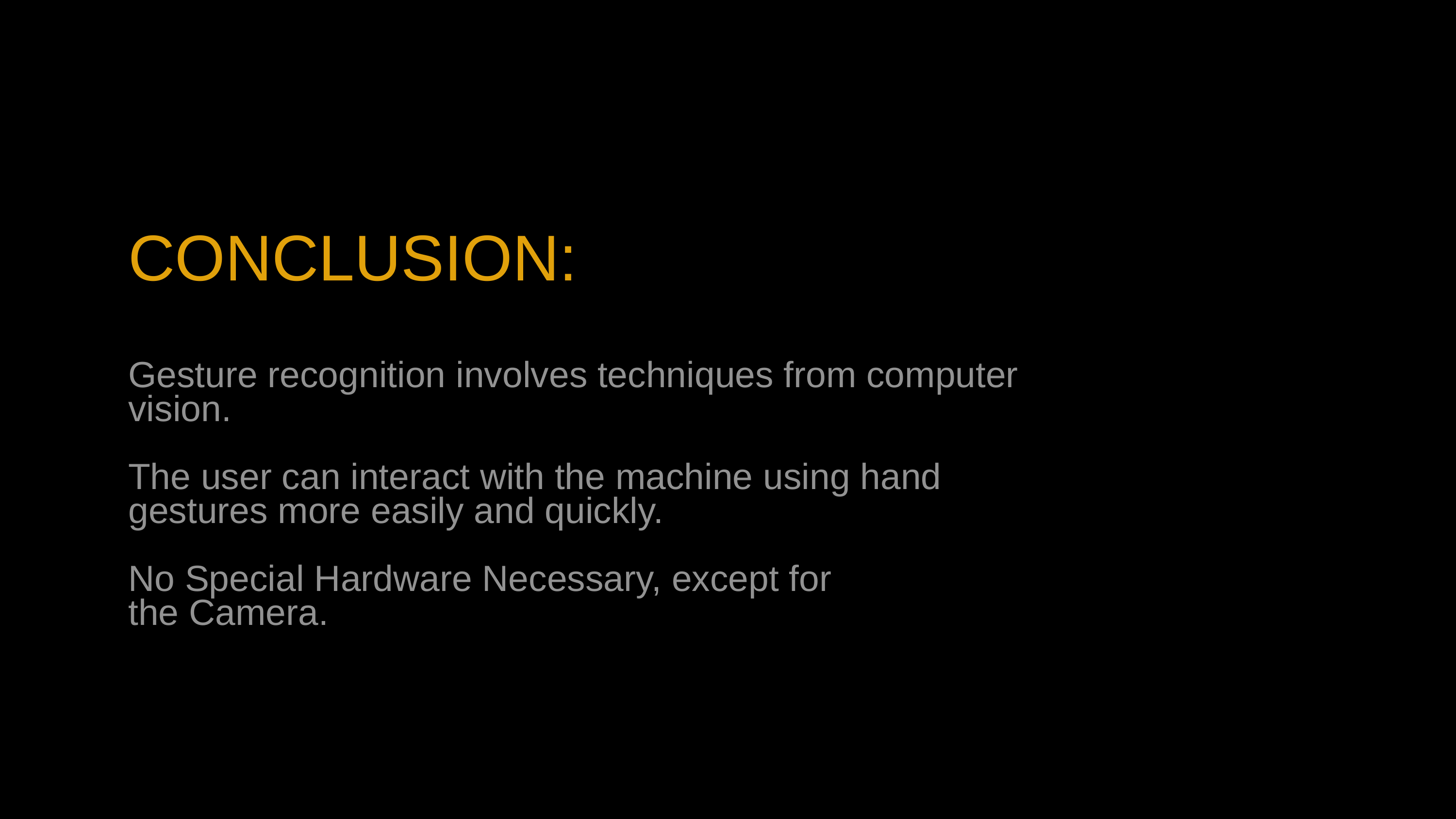

CONCLUSION:
Gesture recognition involves techniques from computer vision.

The user can interact with the machine using hand gestures more easily and quickly.

No Special Hardware Necessary, except for
the Camera.